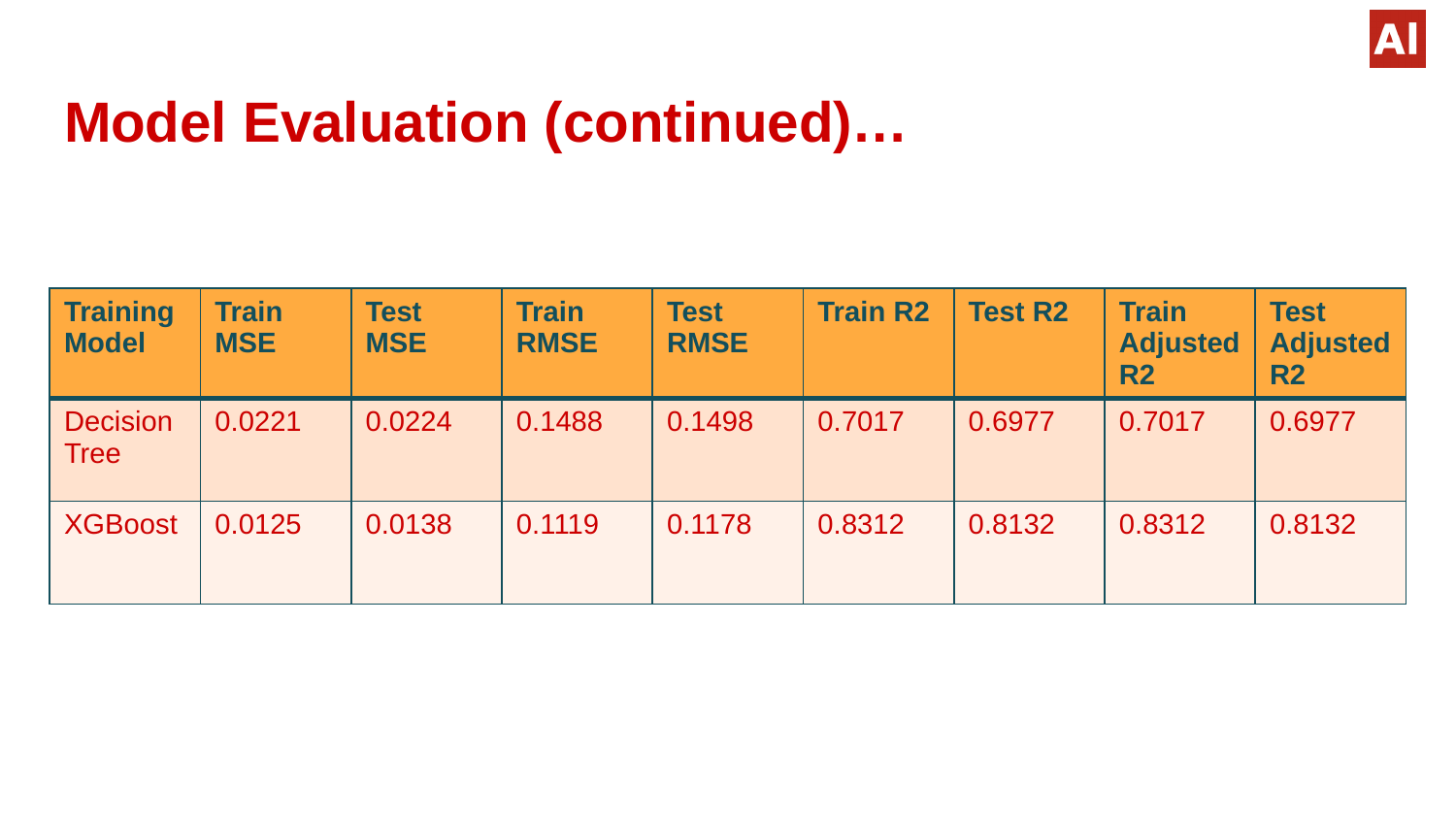

# Model Evaluation (continued)…

| Training Model | Train MSE | Test MSE | Train RMSE | Test RMSE | Train R2 | Test R2 | Train Adjusted R2 | Test Adjusted R2 |
| --- | --- | --- | --- | --- | --- | --- | --- | --- |
| Decision Tree | 0.0221 | 0.0224 | 0.1488 | 0.1498 | 0.7017 | 0.6977 | 0.7017 | 0.6977 |
| XGBoost | 0.0125 | 0.0138 | 0.1119 | 0.1178 | 0.8312 | 0.8132 | 0.8312 | 0.8132 |